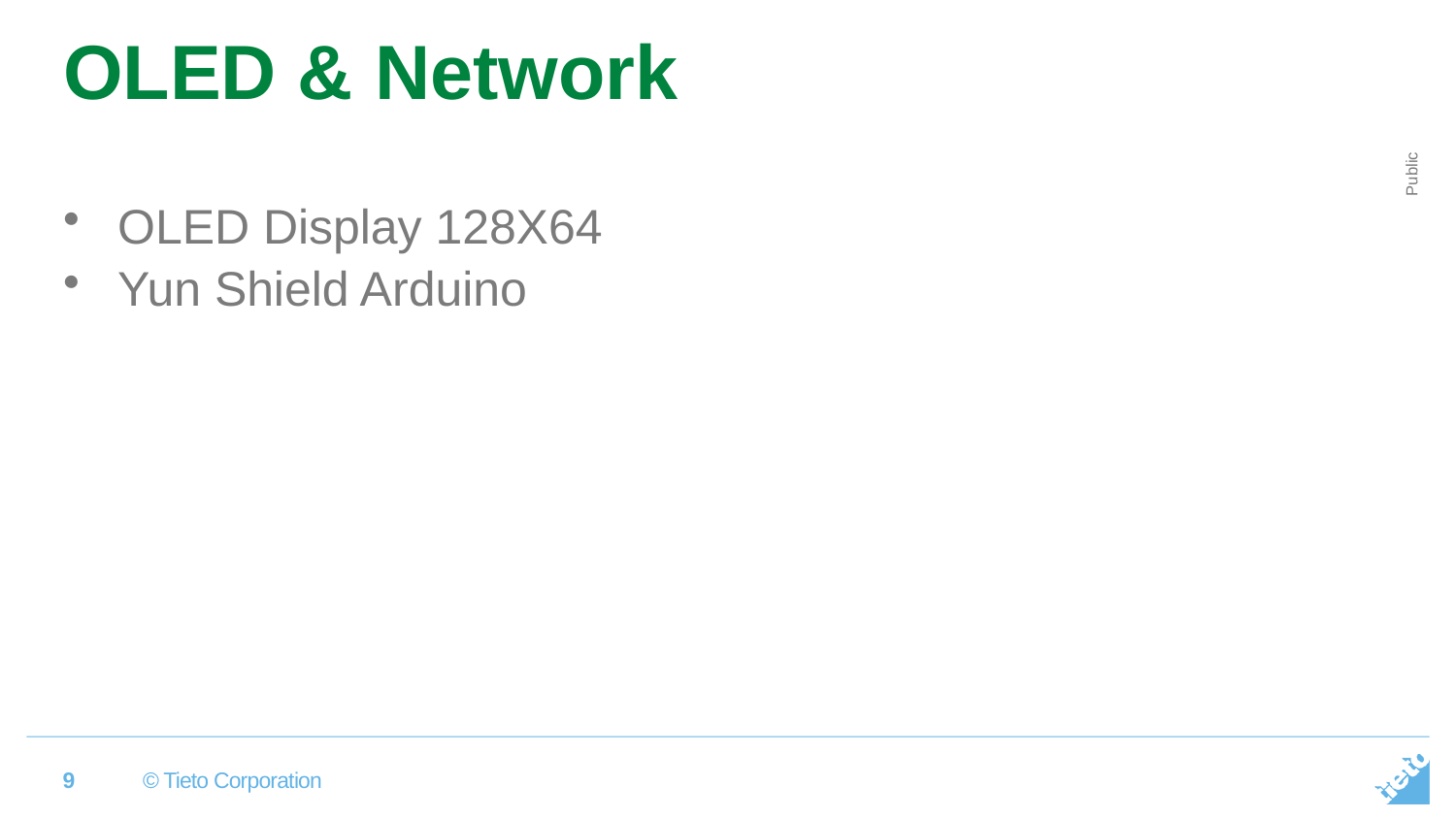

# OLED & Network
OLED Display 128X64
Yun Shield Arduino
9